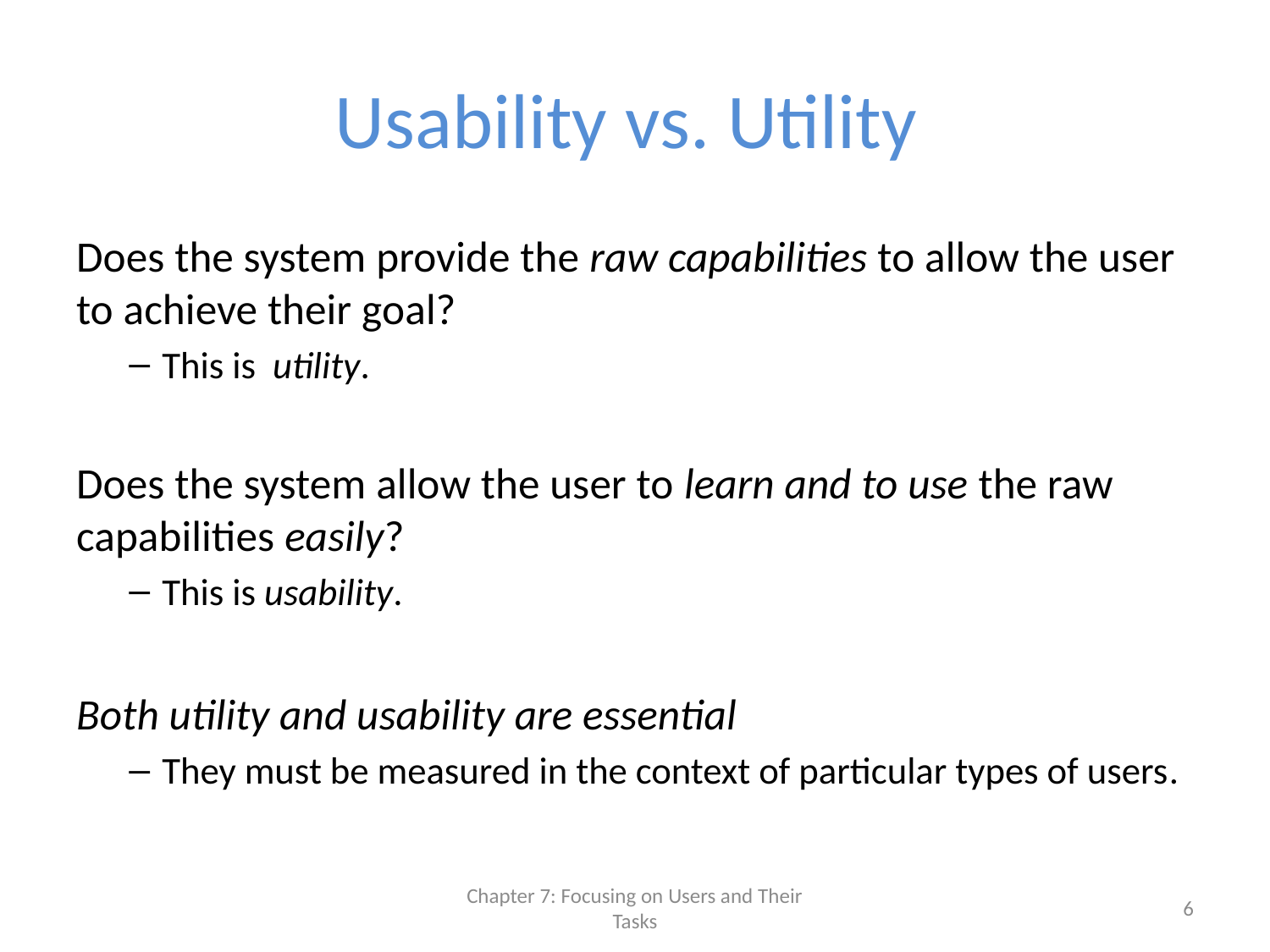

# Usability vs. Utility
Does the system provide the raw capabilities to allow the user to achieve their goal?
This is  utility.

Does the system allow the user to learn and to use the raw capabilities easily?
This is usability.

Both utility and usability are essential
They must be measured in the context of particular types of users.
Chapter 7: Focusing on Users and Their Tasks
6